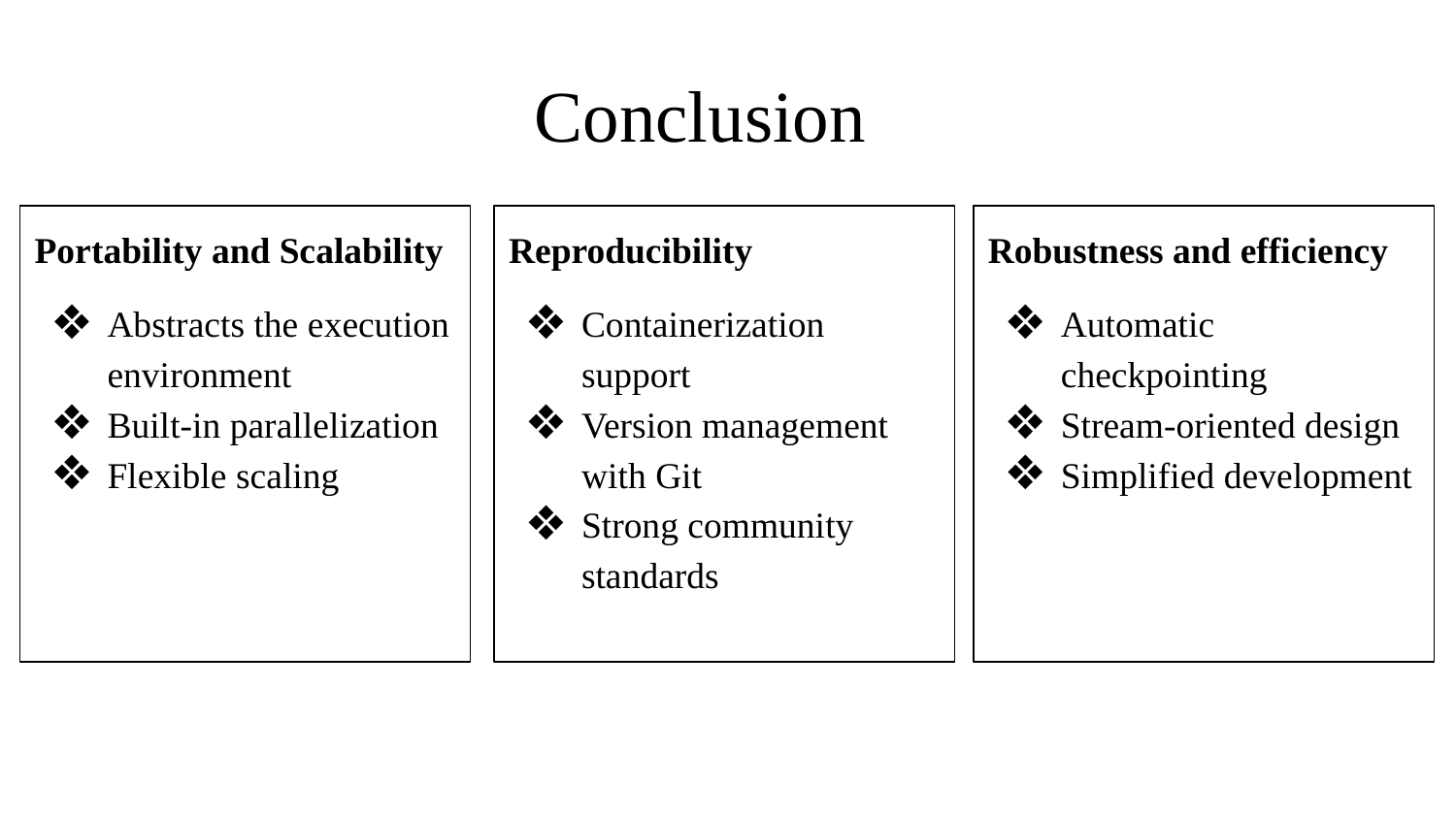

# Conclusion
Portability and Scalability
Abstracts the execution environment
Built-in parallelization
Flexible scaling

Reproducibility
Containerization support
Version management with Git
Strong community standards

Robustness and efficiency
Automatic checkpointing
Stream-oriented design
Simplified development